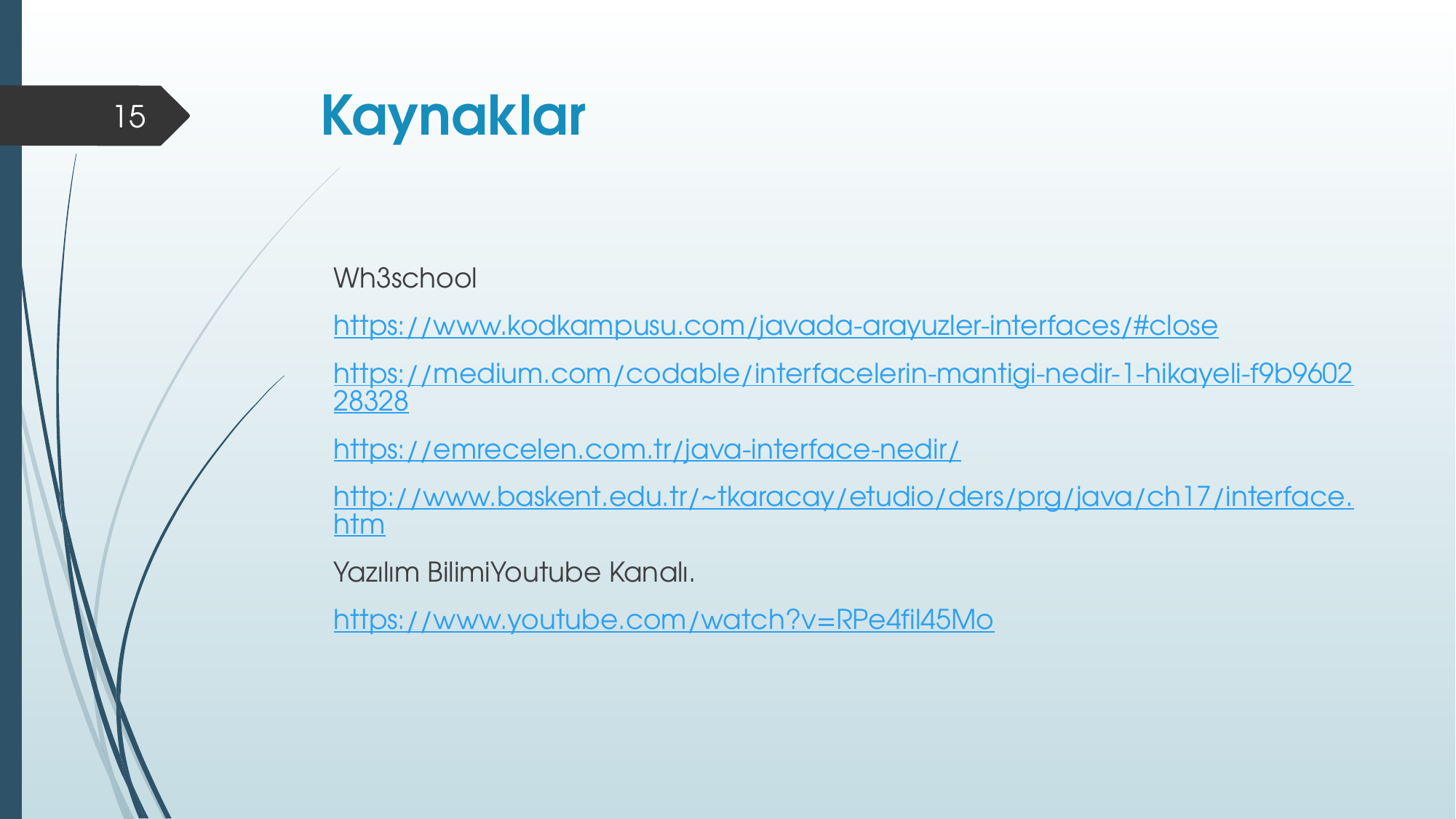

# Kaynaklar
15
Wh3school
https://www.kodkampusu.com/javada-arayuzler-interfaces/#close
https://medium.com/codable/interfacelerin-mantigi-nedir-1-hikayeli-f9b960228328
https://emrecelen.com.tr/java-interface-nedir/
http://www.baskent.edu.tr/~tkaracay/etudio/ders/prg/java/ch17/interface.htm
Yazılım BilimiYoutube Kanalı.
https://www.youtube.com/watch?v=RPe4fil45Mo